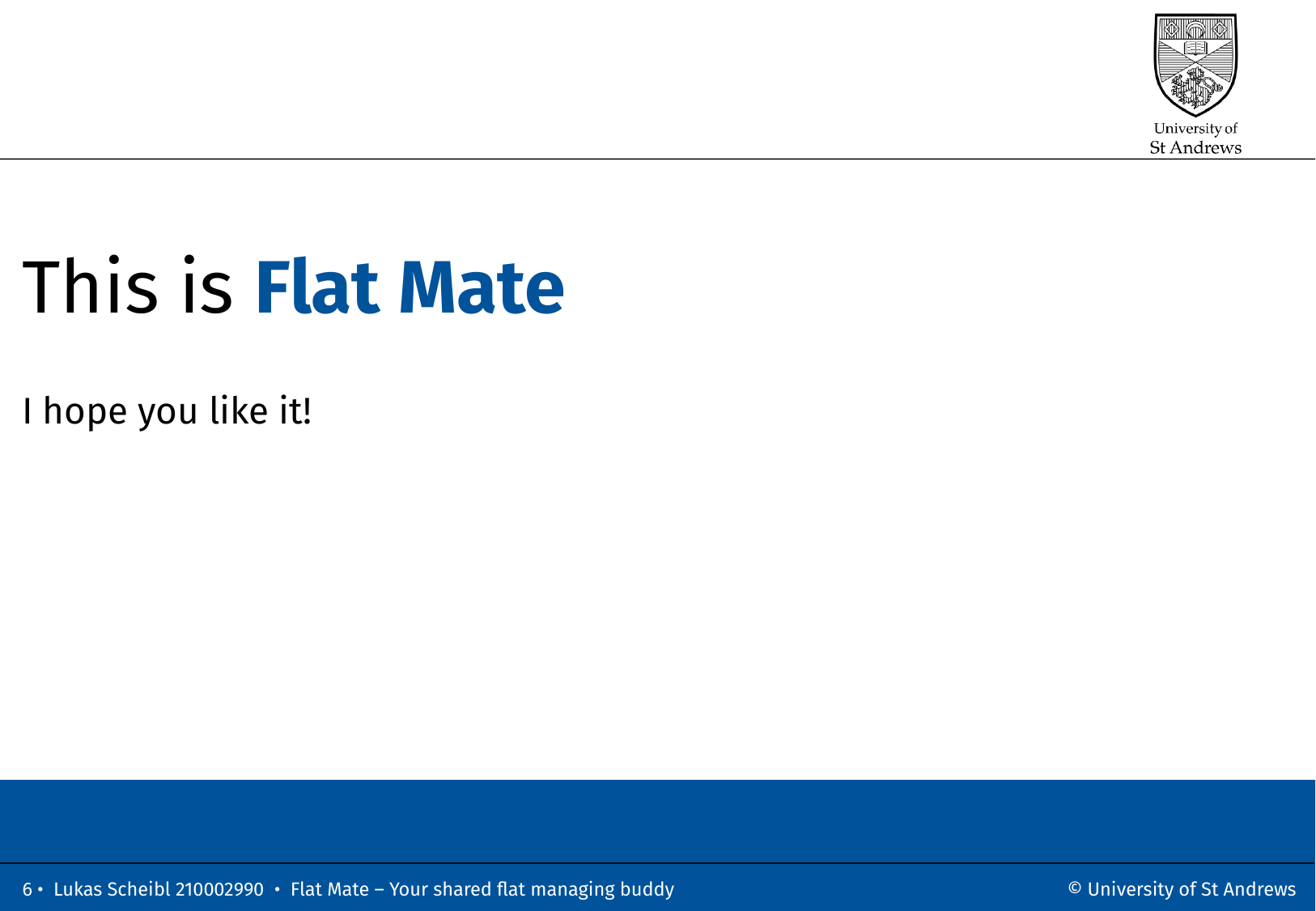

This is Flat Mate

I hope you like it!